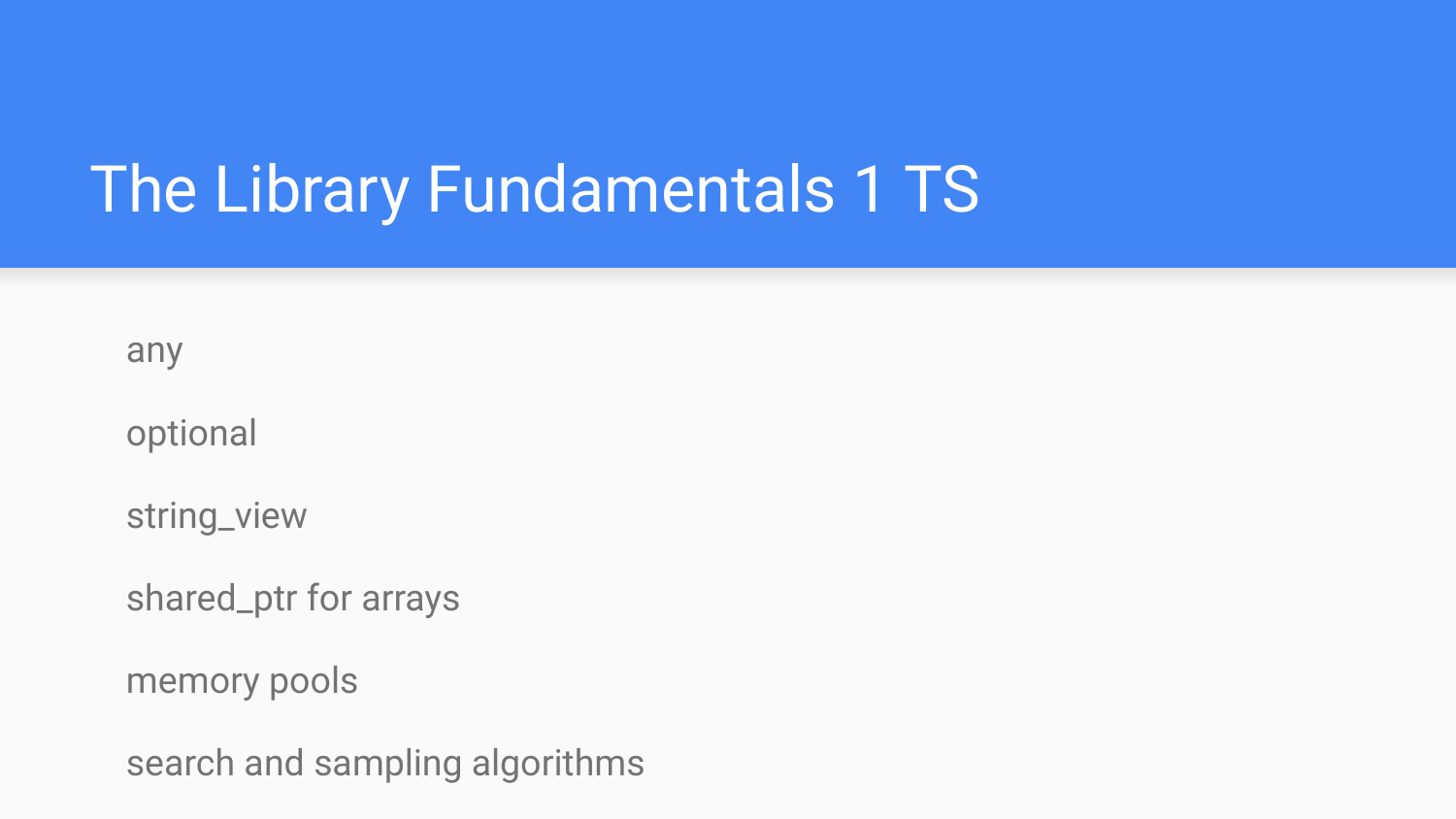

# The Library Fundamentals 1 TS
any
optional
string_view
shared_ptr for arrays
memory pools
search and sampling algorithms